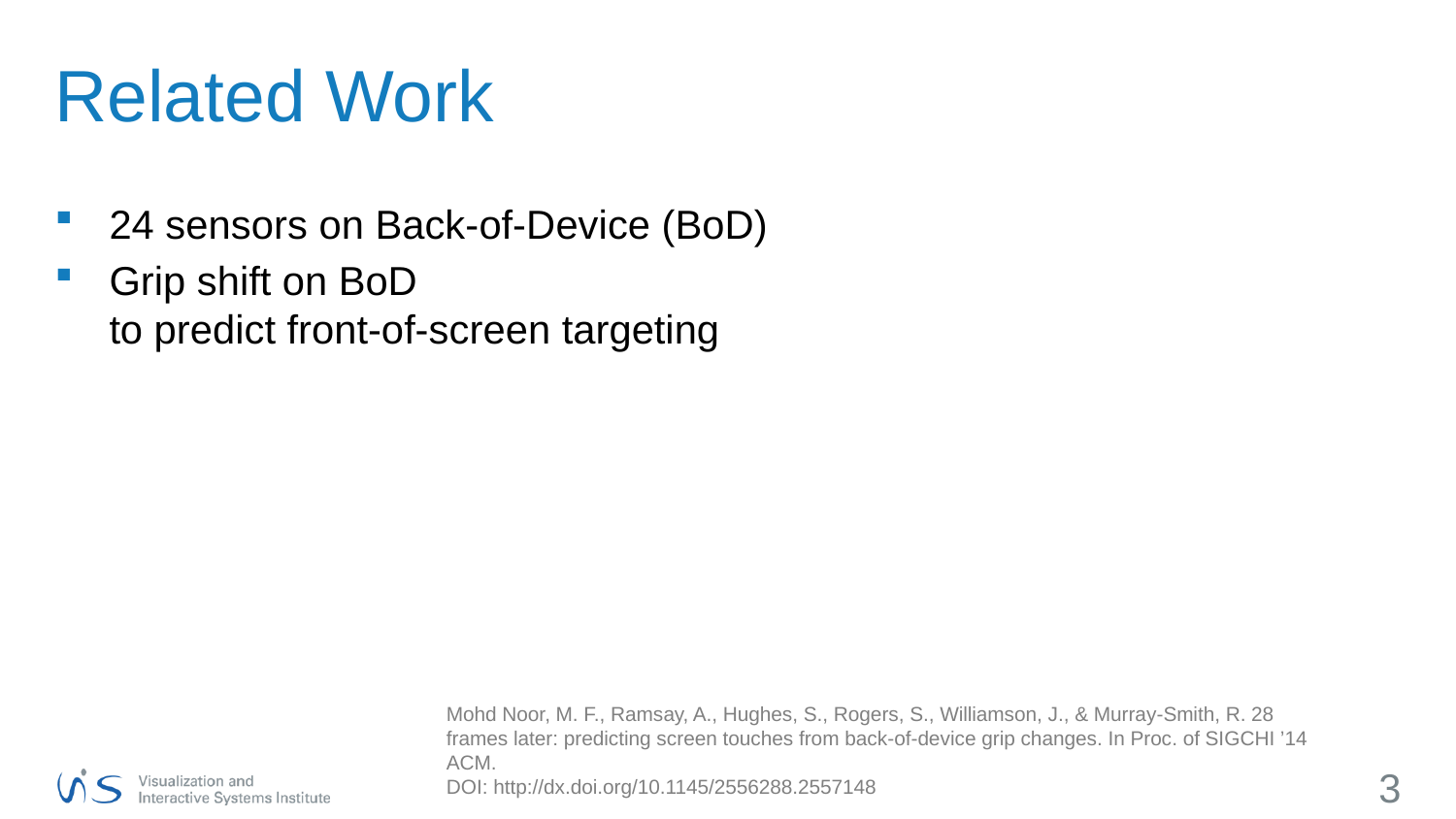

# Related Work
24 sensors on Back-of-Device (BoD)
Grip shift on BoD
to predict front-of-screen targeting

Mohd Noor, M. F., Ramsay, A., Hughes, S., Rogers, S., Williamson, J., & Murray-Smith, R. 28 frames later: predicting screen touches from back-of-device grip changes. In Proc. of SIGCHI ’14 ACM.
DOI: http://dx.doi.org/10.1145/2556288.2557148

3